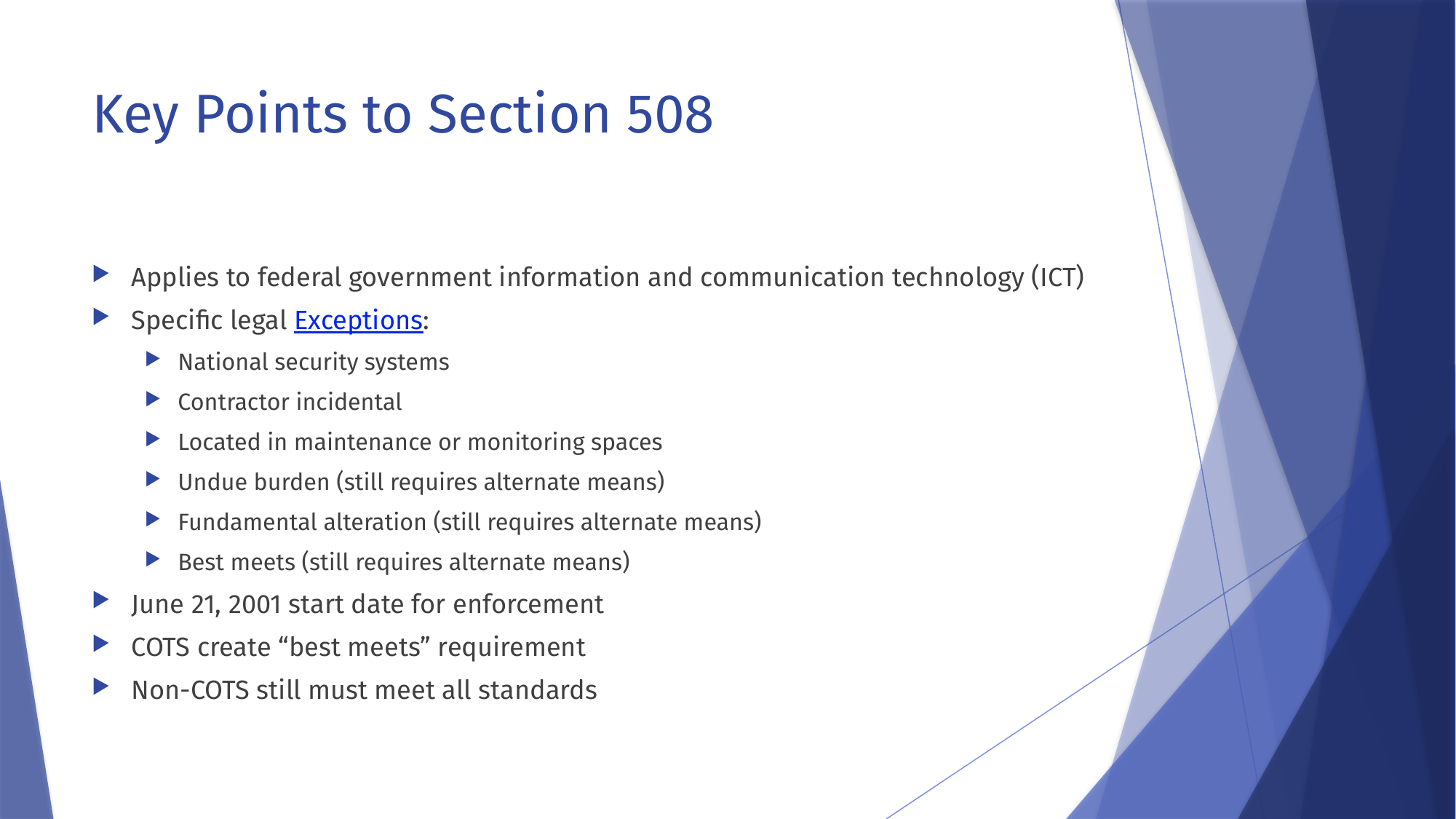

# Key Points to Section 508
Applies to federal government information and communication technology (ICT)
Specific legal Exceptions:
National security systems
Contractor incidental
Located in maintenance or monitoring spaces
Undue burden (still requires alternate means)
Fundamental alteration (still requires alternate means)
Best meets (still requires alternate means)
June 21, 2001 start date for enforcement
COTS create “best meets” requirement
Non-COTS still must meet all standards